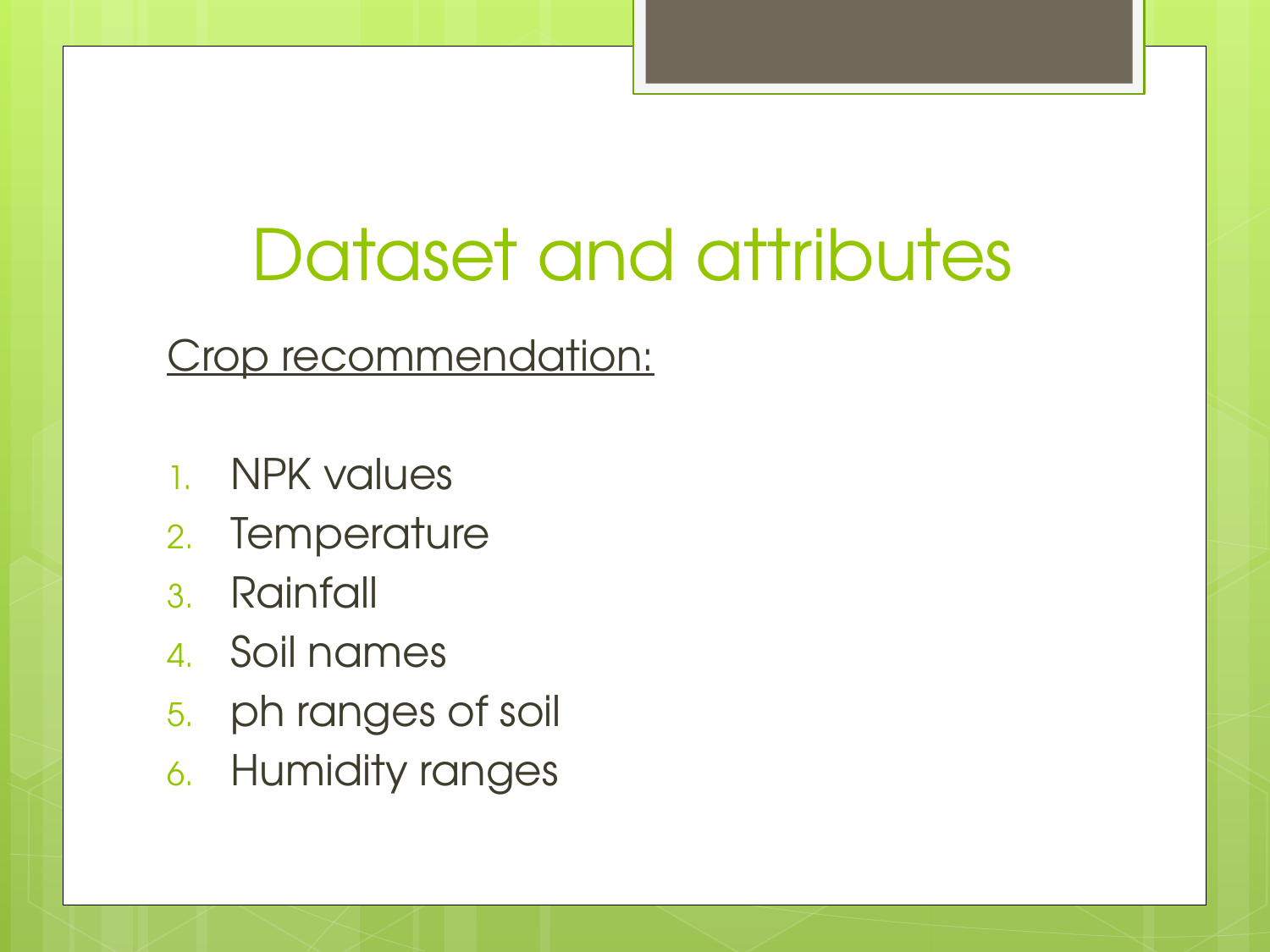

# Dataset and attributes
Crop recommendation:

NPK values
Temperature
Rainfall
Soil names
ph ranges of soil
Humidity ranges